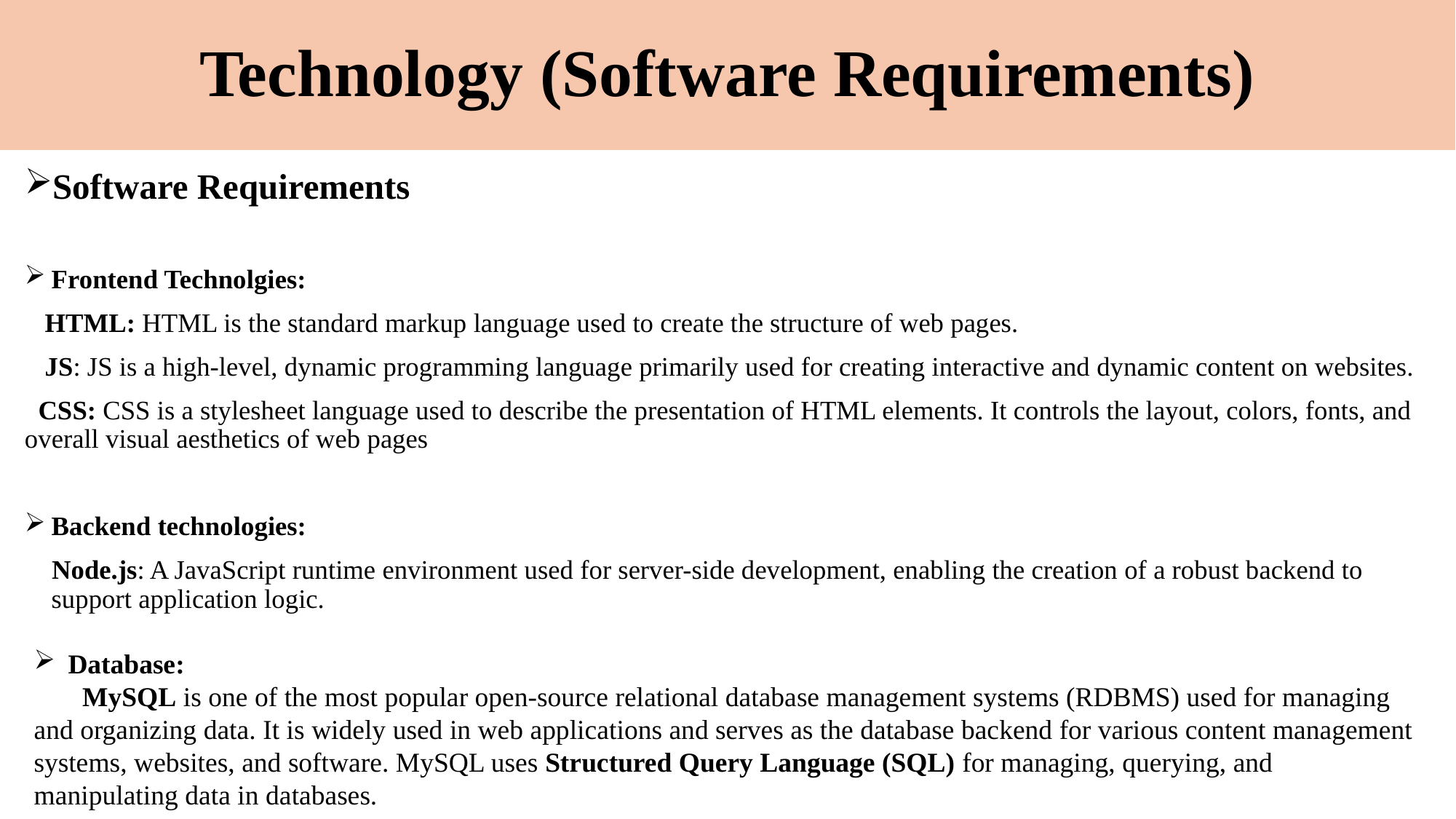

# Technology (Software Requirements)
Software Requirements

Frontend Technolgies:
   HTML: HTML is the standard markup language used to create the structure of web pages.
   JS: JS is a high-level, dynamic programming language primarily used for creating interactive and dynamic content on websites.
  CSS: CSS is a stylesheet language used to describe the presentation of HTML elements. It controls the layout, colors, fonts, and overall visual aesthetics of web pages

Backend technologies:
    Node.js: A JavaScript runtime environment used for server-side development, enabling the creation of a robust backend to support application logic.
Database:
       MySQL is one of the most popular open-source relational database management systems (RDBMS) used for managing and organizing data. It is widely used in web applications and serves as the database backend for various content management systems, websites, and software. MySQL uses Structured Query Language (SQL) for managing, querying, and manipulating data in databases.